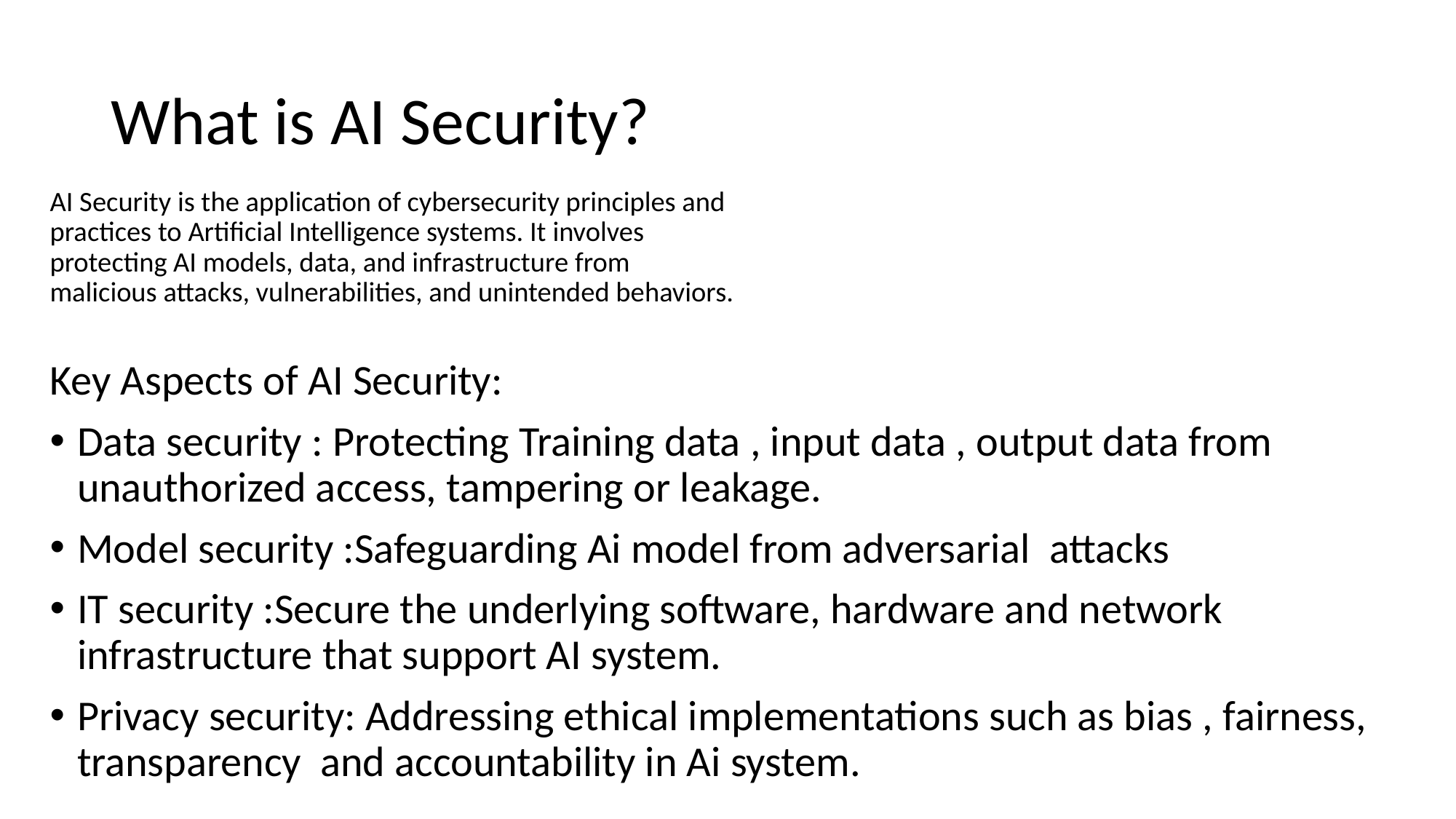

# What is AI Security?
AI Security is the application of cybersecurity principles and practices to Artificial Intelligence systems. It involves protecting AI models, data, and infrastructure from malicious attacks, vulnerabilities, and unintended behaviors.
Key Aspects of AI Security:
Data security : Protecting Training data , input data , output data from unauthorized access, tampering or leakage.
Model security :Safeguarding Ai model from adversarial  attacks
IT security :Secure the underlying software, hardware and network infrastructure that support AI system.
Privacy security: Addressing ethical implementations such as bias , fairness, transparency  and accountability in Ai system.